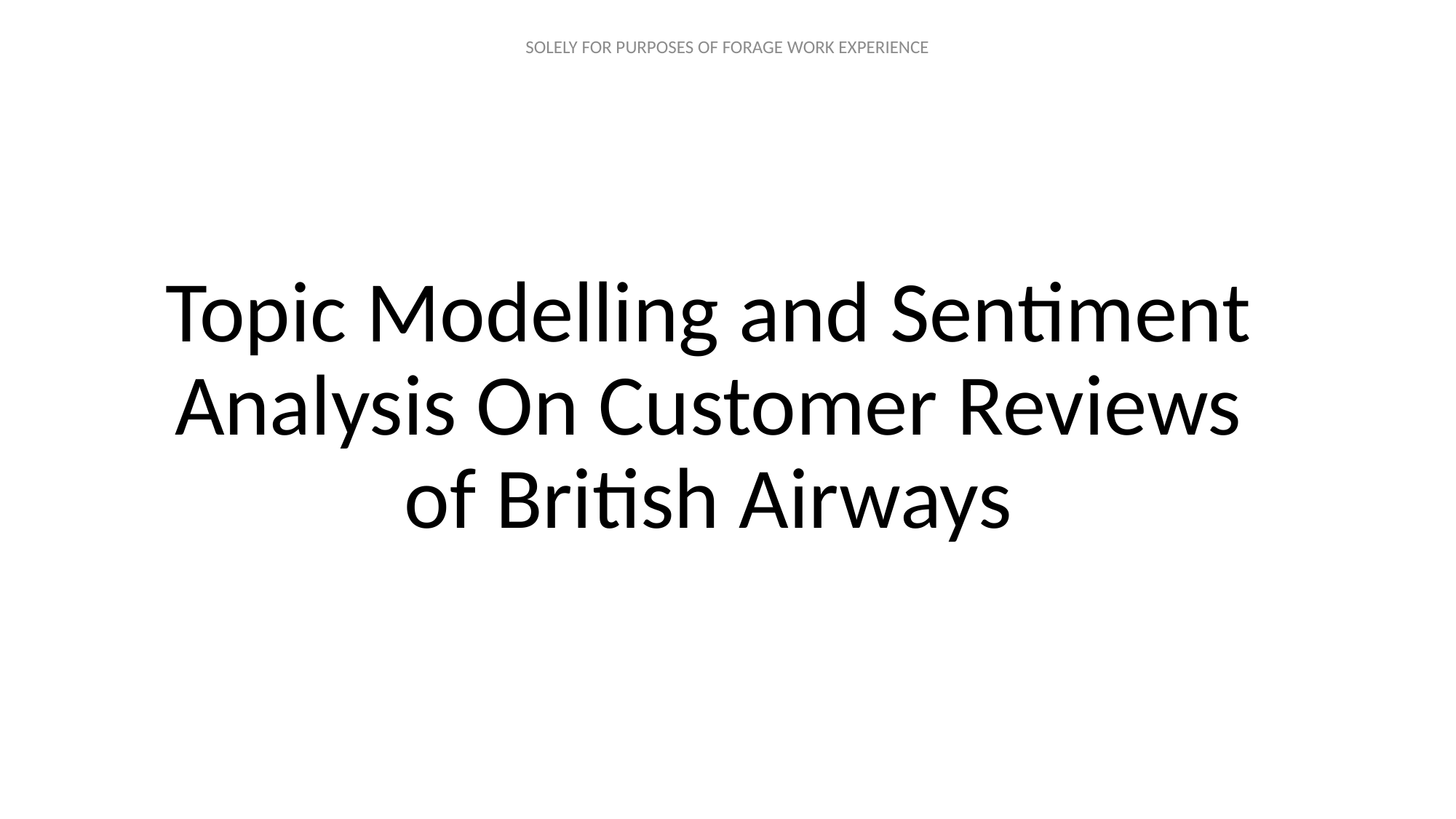

# Topic Modelling and Sentiment Analysis On Customer Reviews of British Airways